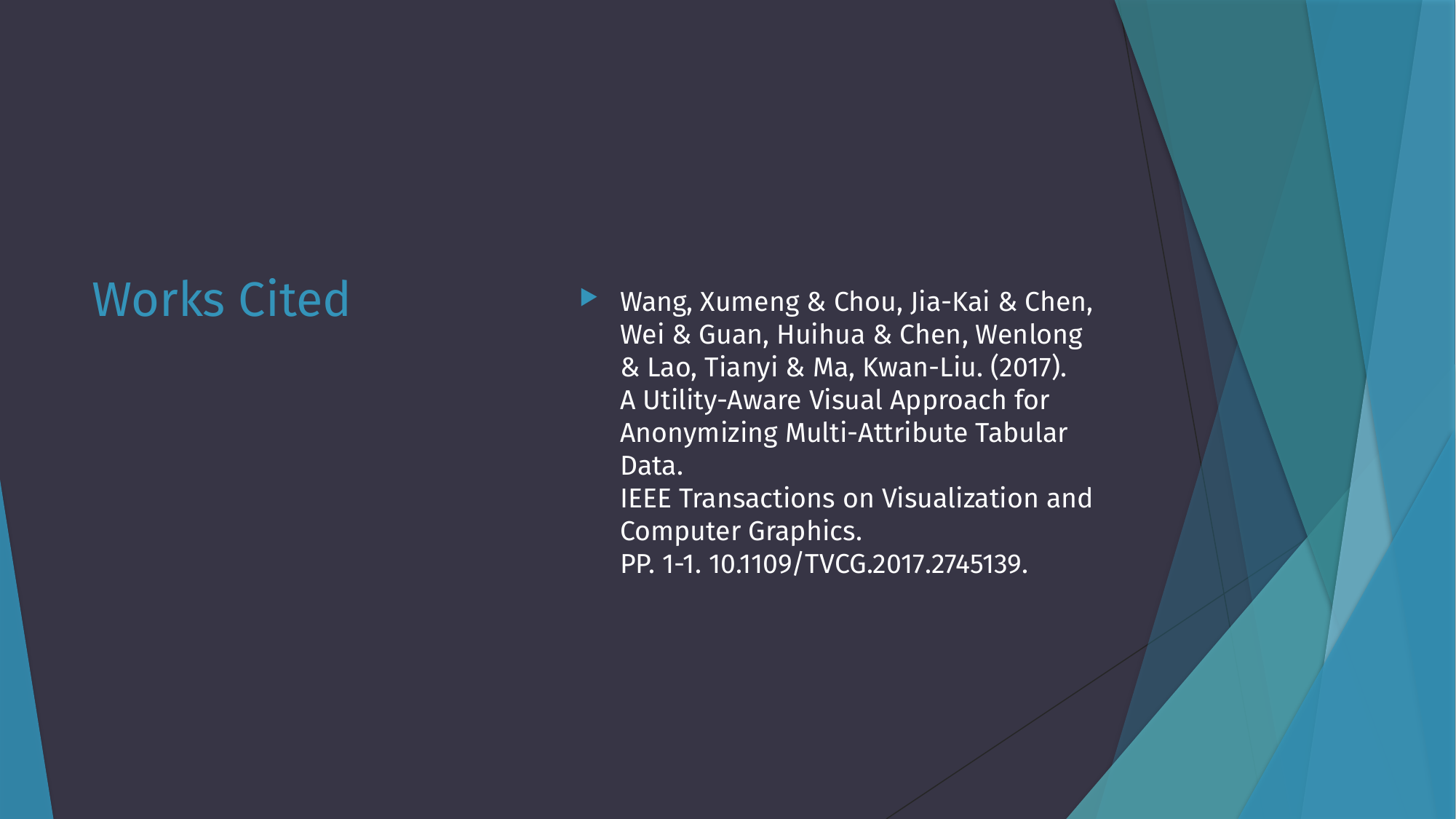

Wang, Xumeng & Chou, Jia-Kai & Chen, Wei & Guan, Huihua & Chen, Wenlong & Lao, Tianyi & Ma, Kwan-Liu. (2017).
A Utility-Aware Visual Approach for Anonymizing Multi-Attribute Tabular Data.
IEEE Transactions on Visualization and Computer Graphics.
PP. 1-1. 10.1109/TVCG.2017.2745139.
# Works Cited